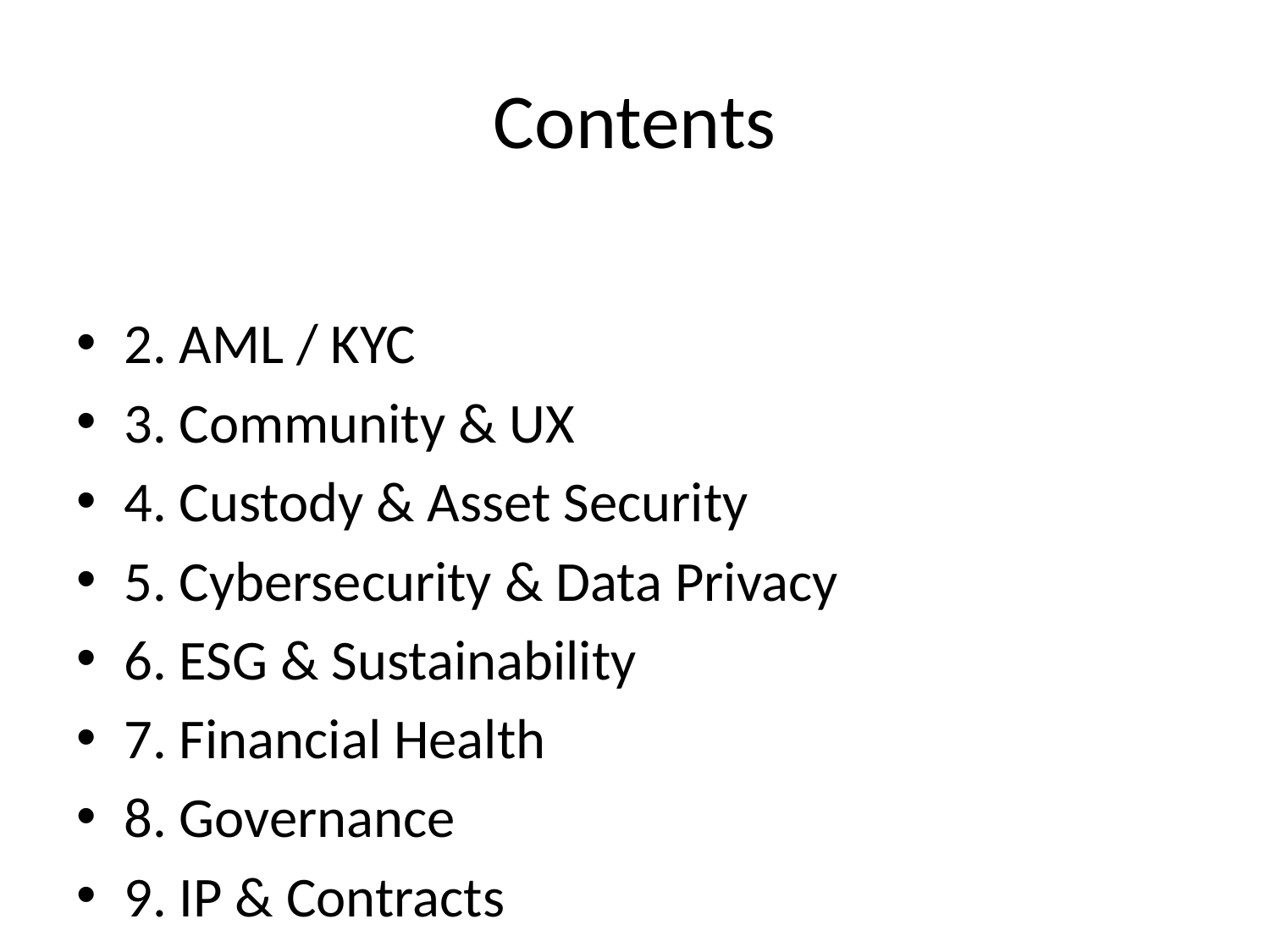

# Contents

2. AML / KYC
3. Community & UX
4. Custody & Asset Security
5. Cybersecurity & Data Privacy
6. ESG & Sustainability
7. Financial Health
8. Governance
9. IP & Contracts
10. Legal & Regulatory
11. Risk Management
12. Strategy & Competitive Positioning
13. Technology & Infrastructure
14. Tokenomics & Trading Integrity